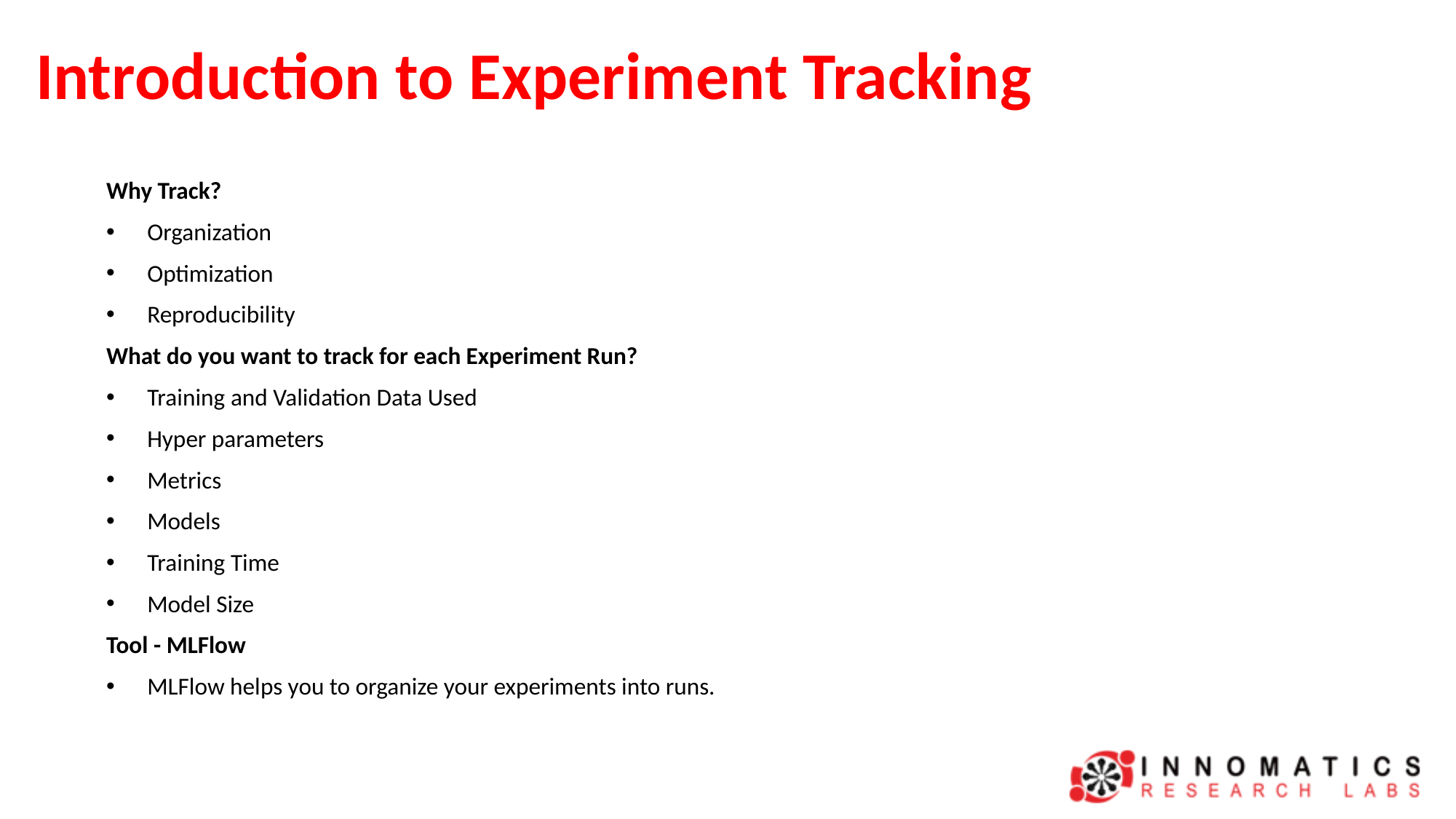

# Introduction to Experiment Tracking
Why Track?
Organization
Optimization
Reproducibility
What do you want to track for each Experiment Run?
Training and Validation Data Used
Hyper parameters
Metrics
Models
Training Time
Model Size
Tool - MLFlow
MLFlow helps you to organize your experiments into runs.